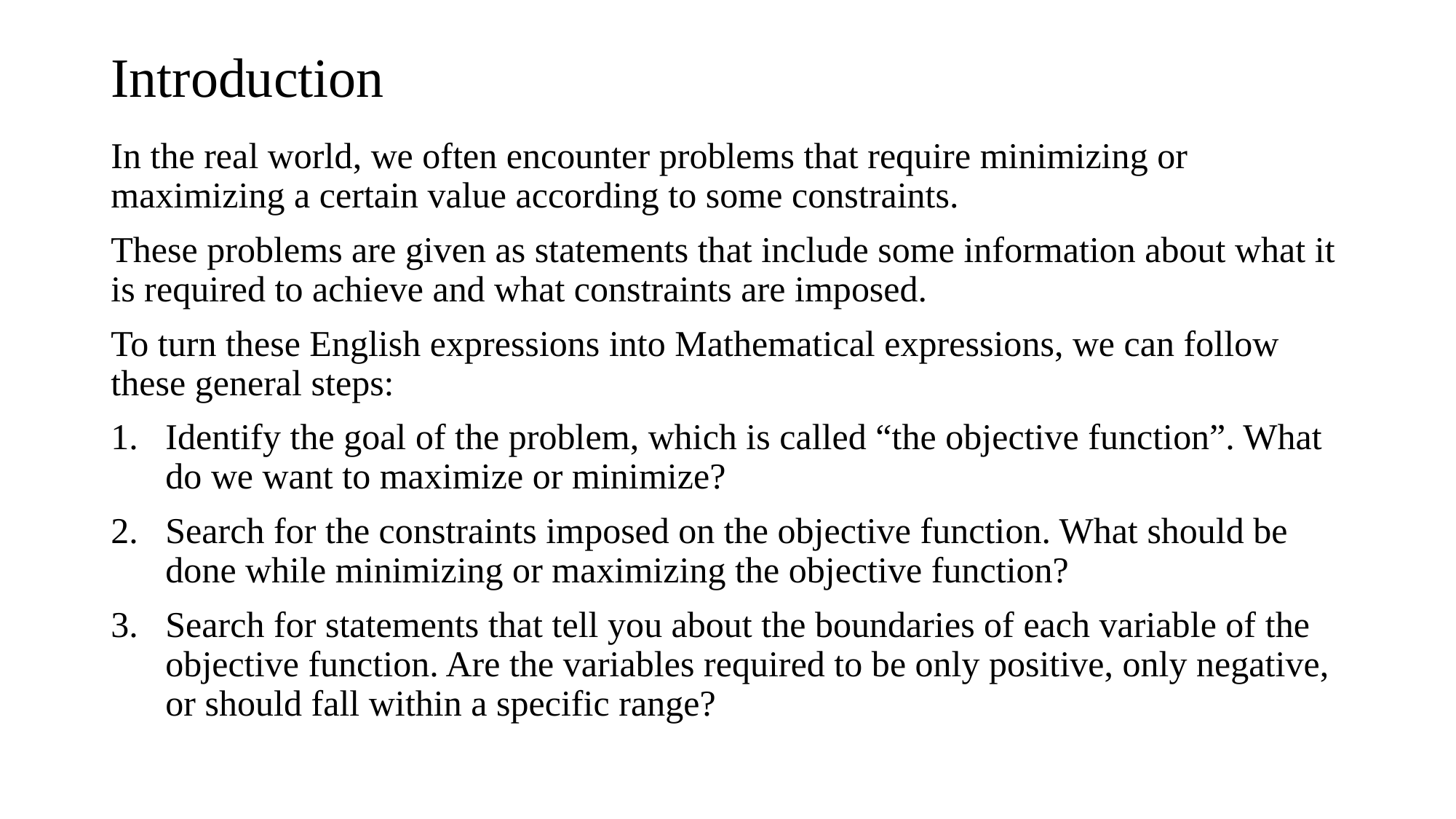

# Introduction
In the real world, we often encounter problems that require minimizing or maximizing a certain value according to some constraints.
These problems are given as statements that include some information about what it is required to achieve and what constraints are imposed.
To turn these English expressions into Mathematical expressions, we can follow these general steps:
Identify the goal of the problem, which is called “the objective function”. What do we want to maximize or minimize?
Search for the constraints imposed on the objective function. What should be done while minimizing or maximizing the objective function?
Search for statements that tell you about the boundaries of each variable of the objective function. Are the variables required to be only positive, only negative, or should fall within a specific range?